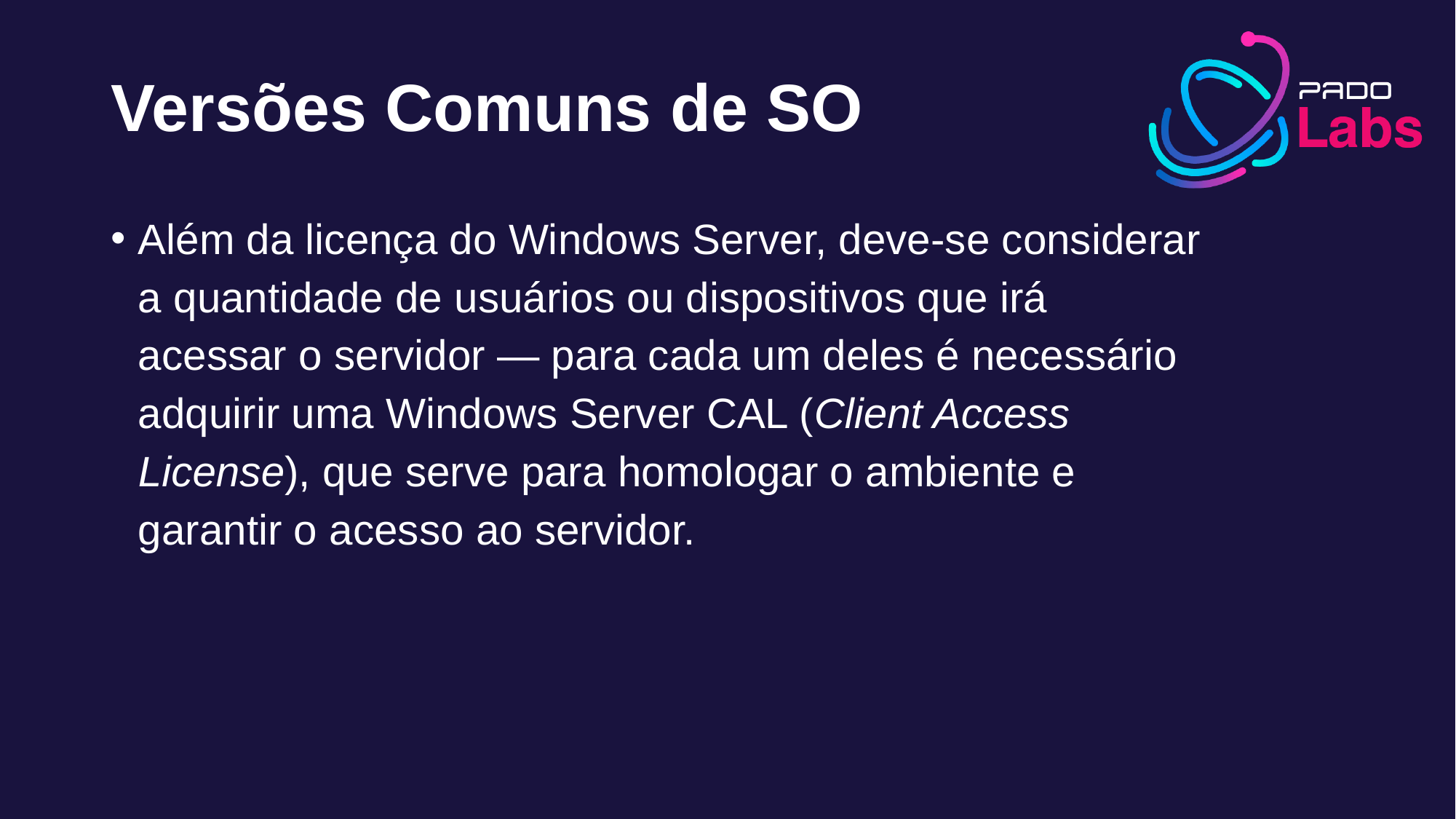

# Versões Comuns de SO
Além da licença do Windows Server, deve-se considerar a quantidade de usuários ou dispositivos que irá acessar o servidor — para cada um deles é necessário adquirir uma Windows Server CAL (Client Access License), que serve para homologar o ambiente e garantir o acesso ao servidor.